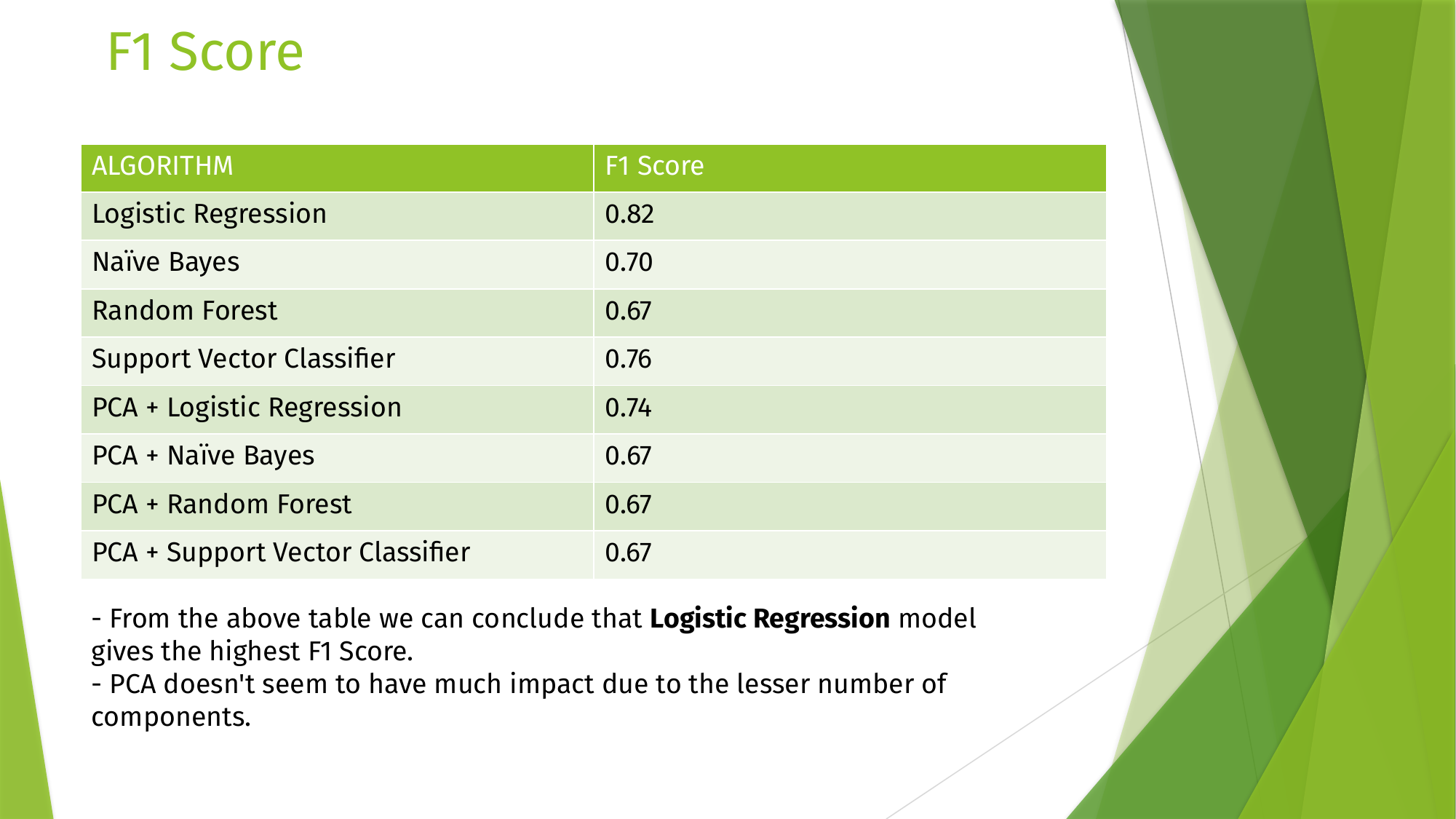

F1 Score
| ALGORITHM | F1 Score |
| --- | --- |
| Logistic Regression | 0.82 |
| Naïve Bayes | 0.70 |
| Random Forest | 0.67 |
| Support Vector Classifier | 0.76 |
| PCA + Logistic Regression | 0.74 |
| PCA + Naïve Bayes | 0.67 |
| PCA + Random Forest | 0.67 |
| PCA + Support Vector Classifier | 0.67 |
- From the above table we can conclude that Logistic Regression model gives the highest F1 Score.
- PCA doesn't seem to have much impact due to the lesser number of components.